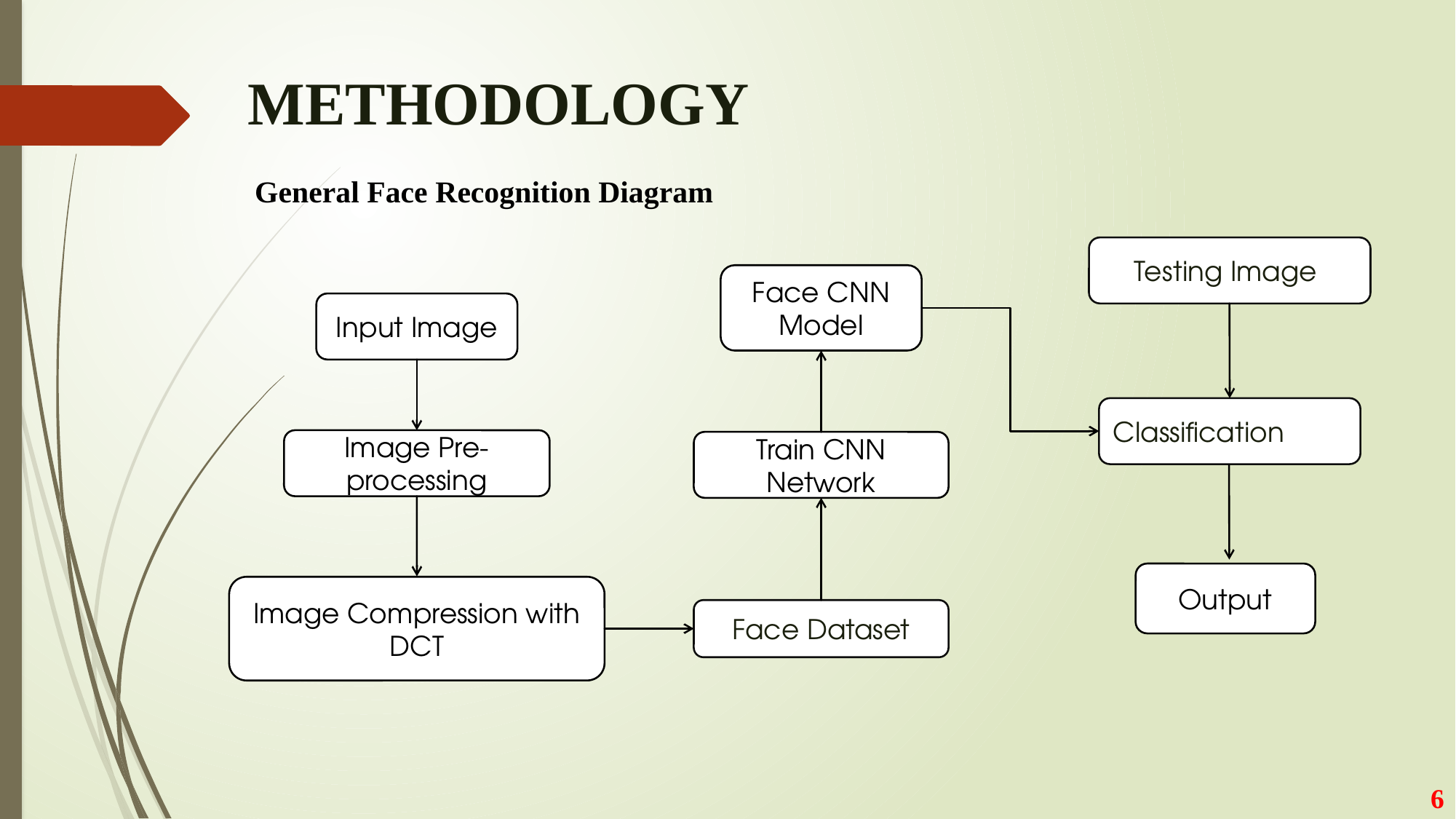

METHODOLOGY
General Face Recognition Diagram
Testing Image
Face CNN Model
Input Image
Classification
Image Pre-processing
Train CNN Network
Output
Image Compression with DCT
Face Dataset
6